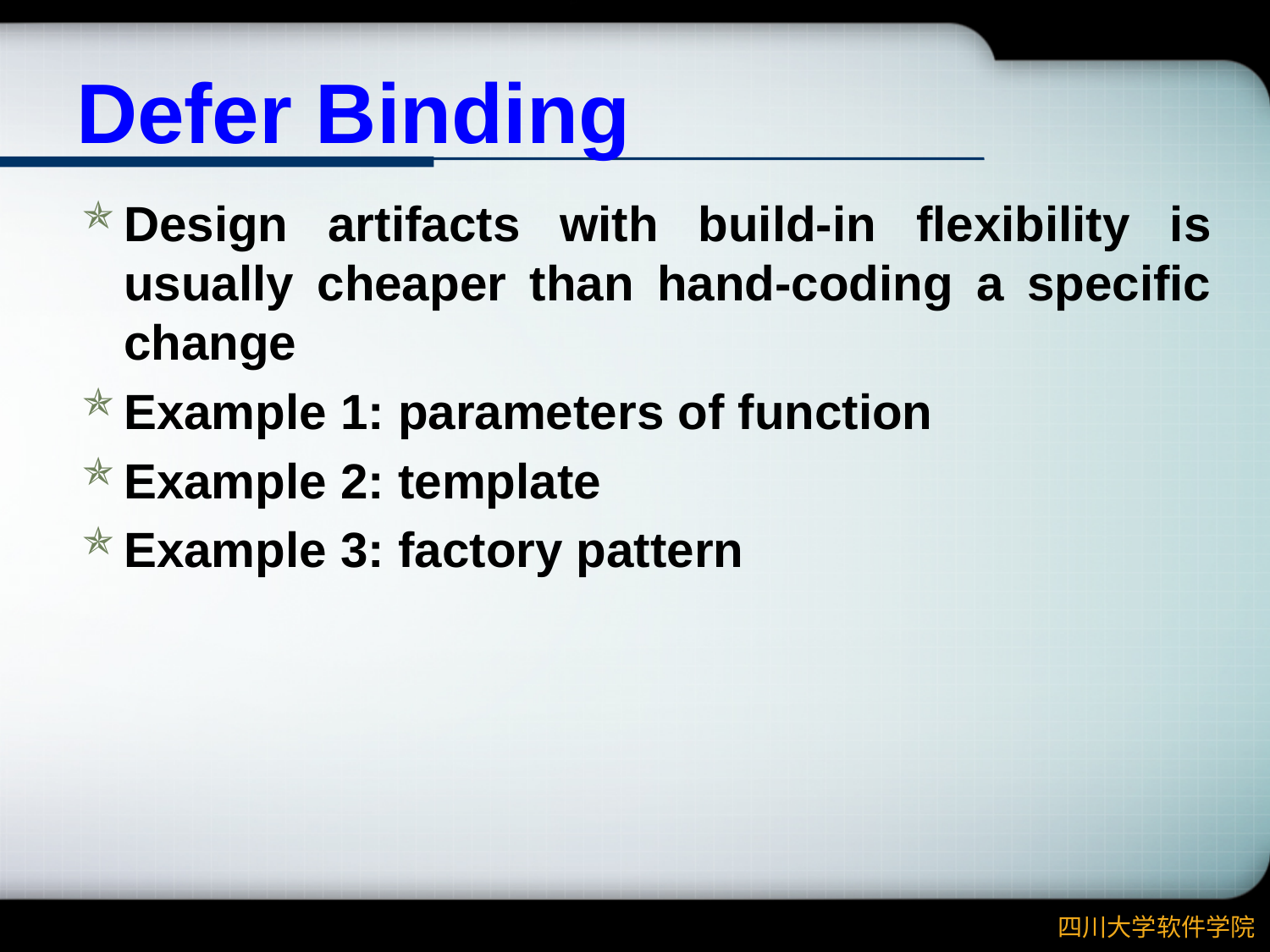

# Defer Binding
Design artifacts with build-in flexibility is usually cheaper than hand-coding a specific change
Example 1: parameters of function
Example 2: template
Example 3: factory pattern